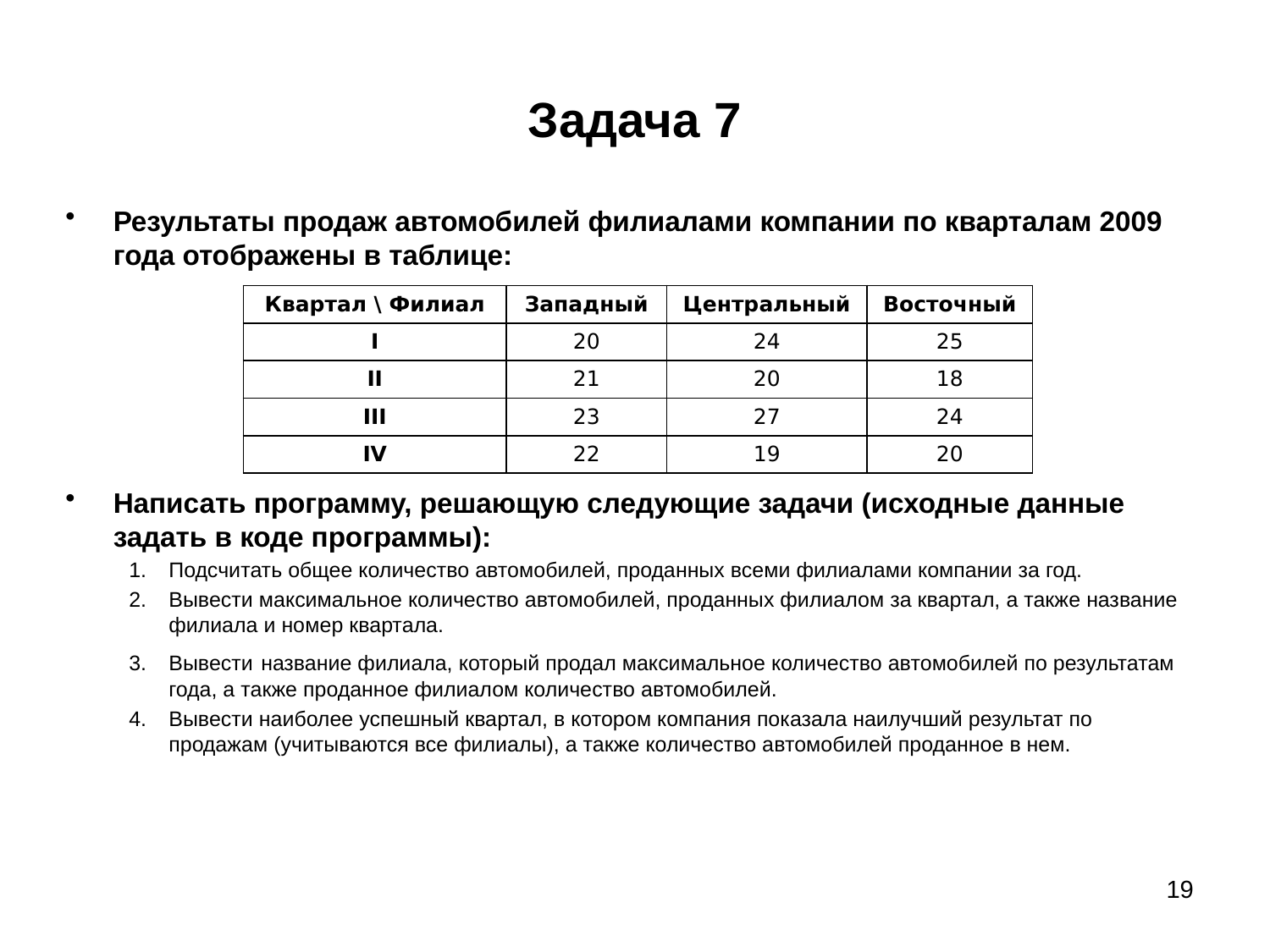

# Задача 7
Результаты продаж автомобилей филиалами компании по кварталам 2009 года отображены в таблице:

Написать программу, решающую следующие задачи (исходные данные задать в коде программы):
Подсчитать общее количество автомобилей, проданных всеми филиалами компании за год.
Вывести максимальное количество автомобилей, проданных филиалом за квартал, а также название филиала и номер квартала.
Вывести название филиала, который продал максимальное количество автомобилей по результатам года, а также проданное филиалом количество автомобилей.
Вывести наиболее успешный квартал, в котором компания показала наилучший результат по продажам (учитываются все филиалы), а также количество автомобилей проданное в нем.
| Квартал \ Филиал | Западный | Центральный | Восточный |
| --- | --- | --- | --- |
| I | 20 | 24 | 25 |
| II | 21 | 20 | 18 |
| III | 23 | 27 | 24 |
| IV | 22 | 19 | 20 |
19